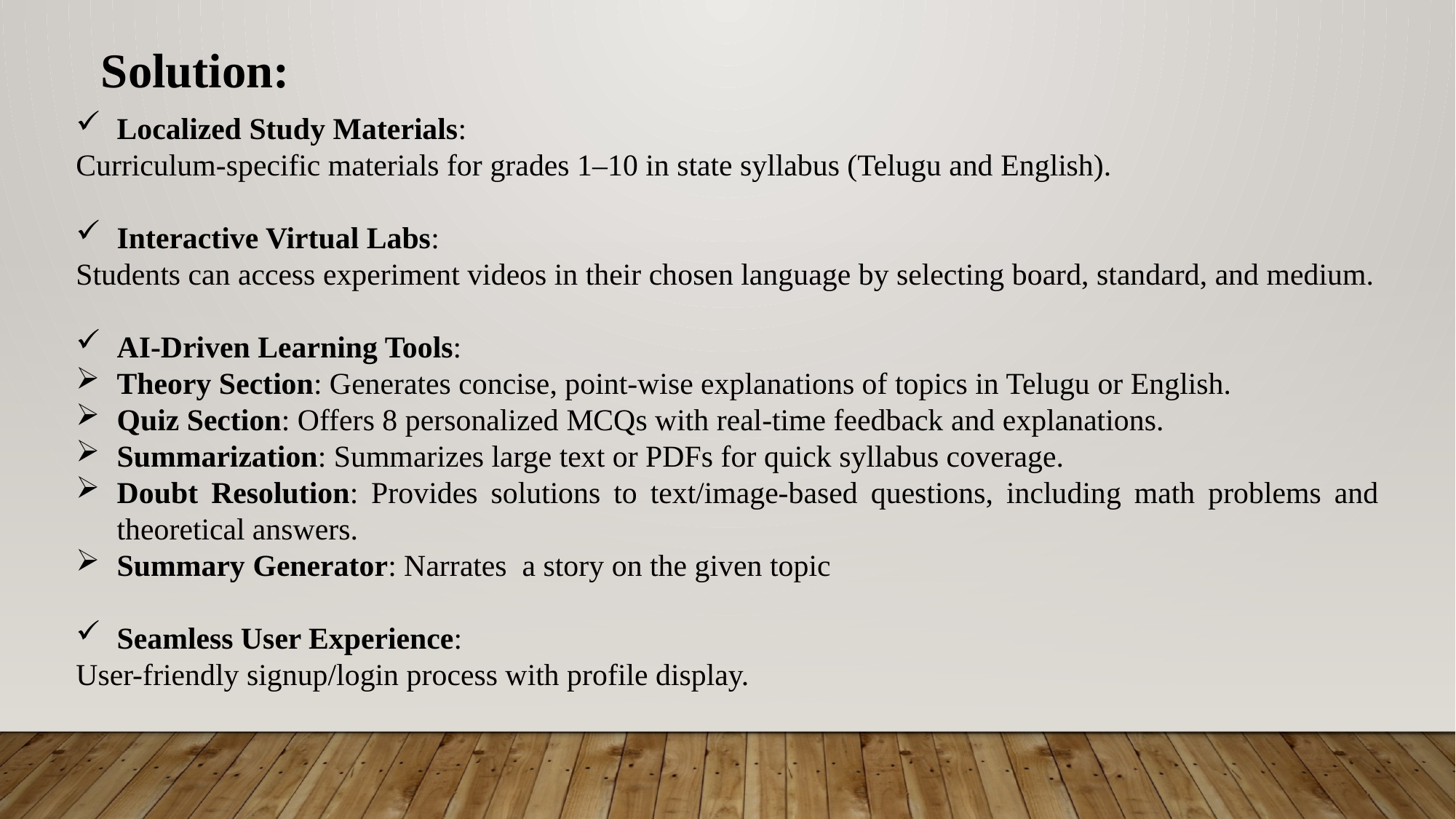

Solution:
Localized Study Materials:
Curriculum-specific materials for grades 1–10 in state syllabus (Telugu and English).

Interactive Virtual Labs:
Students can access experiment videos in their chosen language by selecting board, standard, and medium.

AI-Driven Learning Tools:
Theory Section: Generates concise, point-wise explanations of topics in Telugu or English.
Quiz Section: Offers 8 personalized MCQs with real-time feedback and explanations.
Summarization: Summarizes large text or PDFs for quick syllabus coverage.
Doubt Resolution: Provides solutions to text/image-based questions, including math problems and theoretical answers.
Summary Generator: Narrates  a story on the given topic

Seamless User Experience:
User-friendly signup/login process with profile display.